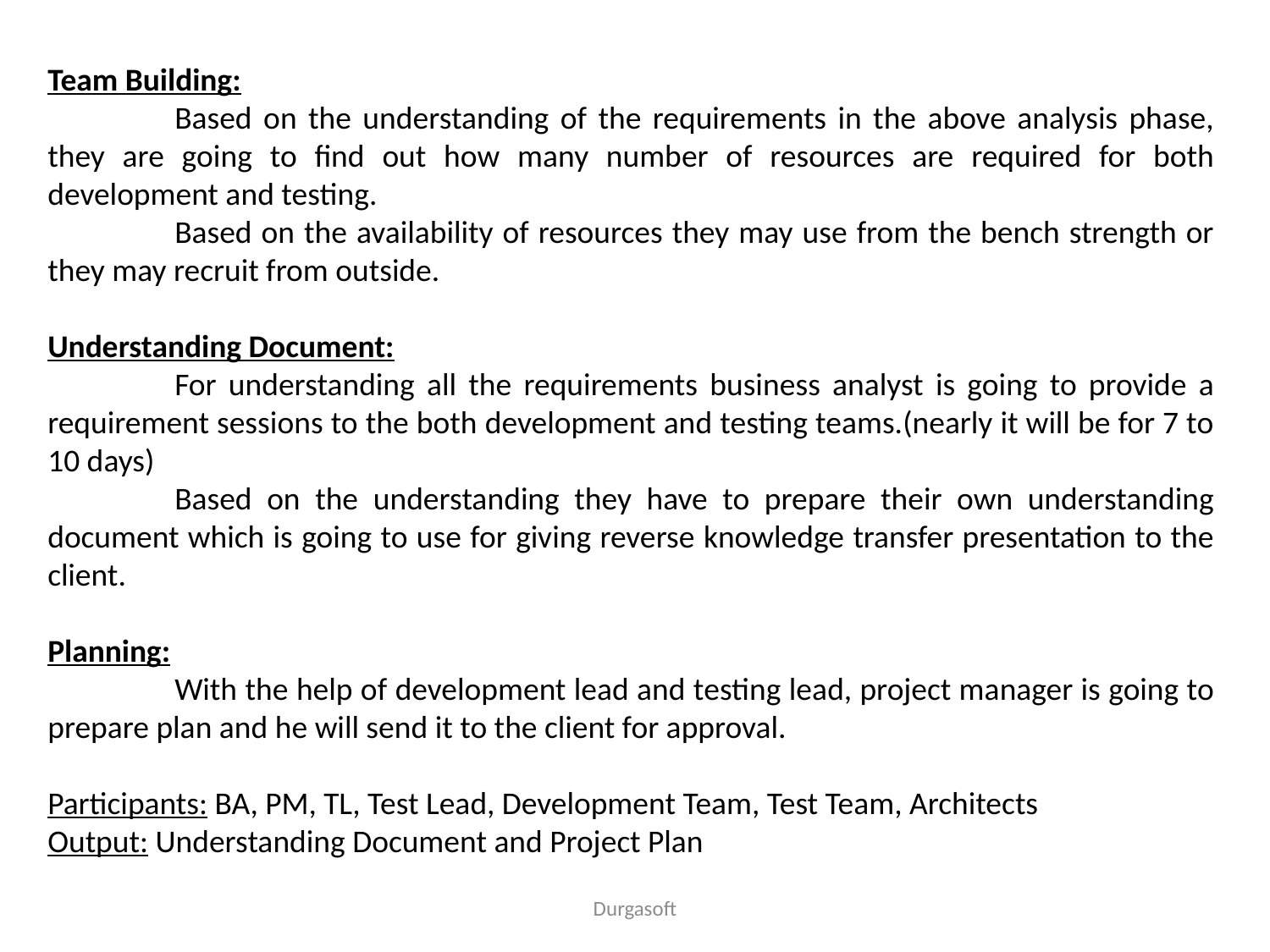

Team Building:
	Based on the understanding of the requirements in the above analysis phase, they are going to find out how many number of resources are required for both development and testing.
	Based on the availability of resources they may use from the bench strength or they may recruit from outside.

Understanding Document:
	For understanding all the requirements business analyst is going to provide a requirement sessions to the both development and testing teams.(nearly it will be for 7 to 10 days)
	Based on the understanding they have to prepare their own understanding document which is going to use for giving reverse knowledge transfer presentation to the client.

Planning:
	With the help of development lead and testing lead, project manager is going to prepare plan and he will send it to the client for approval.

Participants: BA, PM, TL, Test Lead, Development Team, Test Team, Architects
Output: Understanding Document and Project Plan
Durgasoft